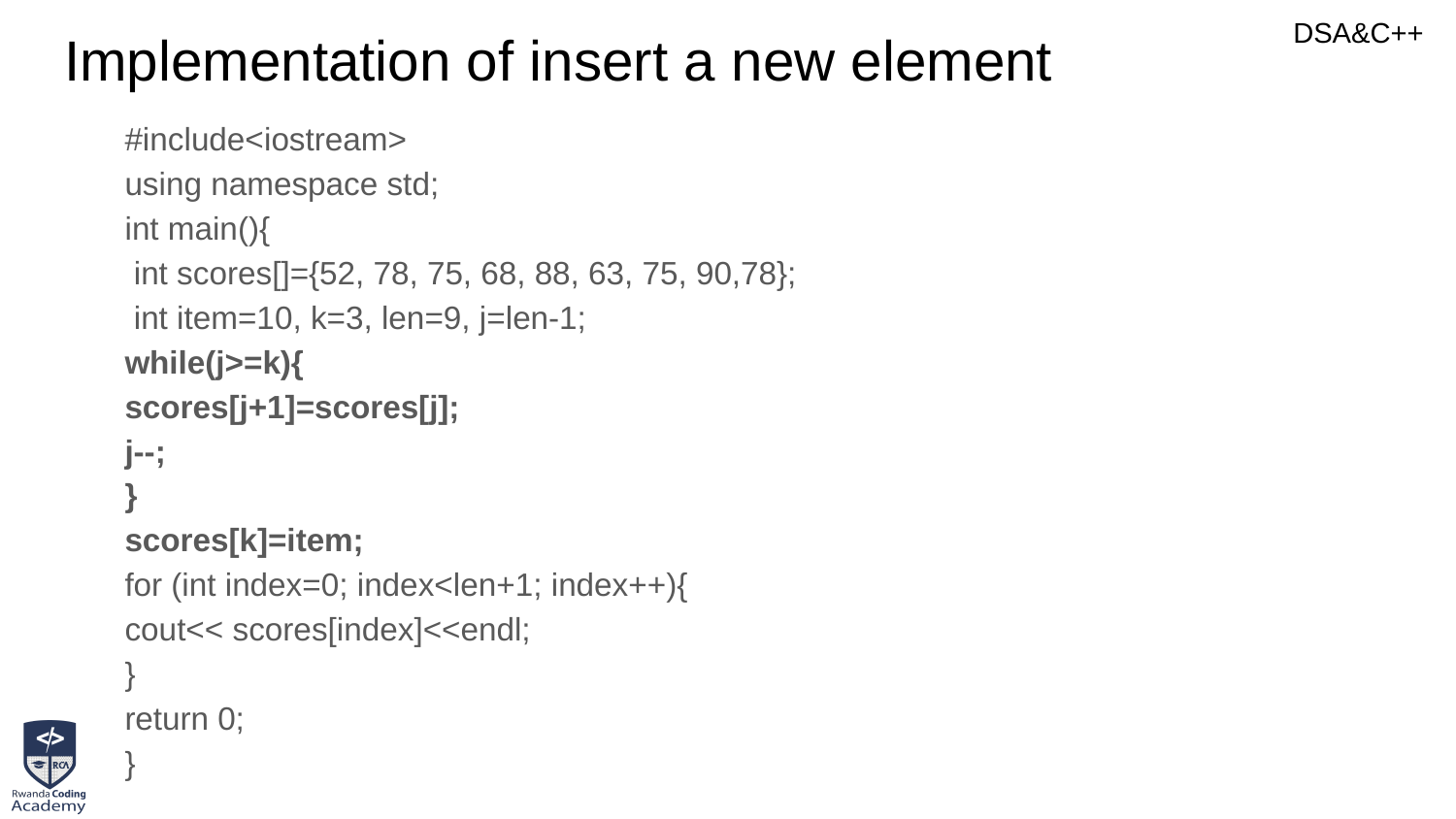

# Implementation of insert a new element
#include<iostream>
using namespace std;
int main(){
 int scores[]={52, 78, 75, 68, 88, 63, 75, 90,78};
 int item=10, k=3, len=9, j=len-1;
while(j>=k){
scores[j+1]=scores[j];
j--;
}
scores[k]=item;
for (int index=0; index<len+1; index++){
cout<< scores[index]<<endl;
}
return 0;
}